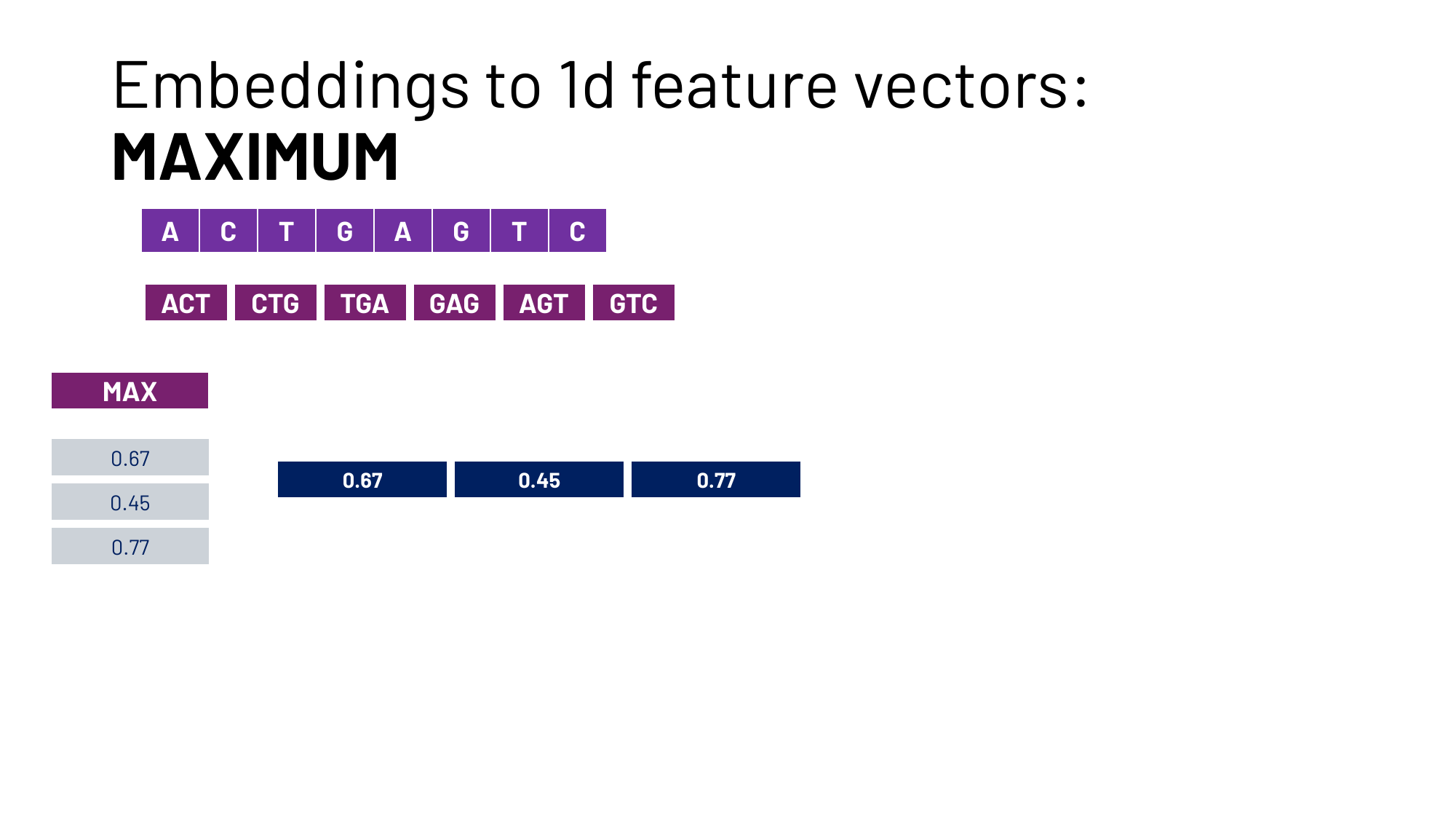

# Embeddings to 1d feature vectors: MAXIMUM
| A | C | T | G | A | G | T | C |
| --- | --- | --- | --- | --- | --- | --- | --- |
| ACT | CTG | TGA | GAG | AGT | GTC |
| --- | --- | --- | --- | --- | --- |
| MAX |
| --- |
| 0.67 |
| --- |
| 0.45 |
| 0.77 |
| 0.67 | 0.45 | 0.77 |
| --- | --- | --- |